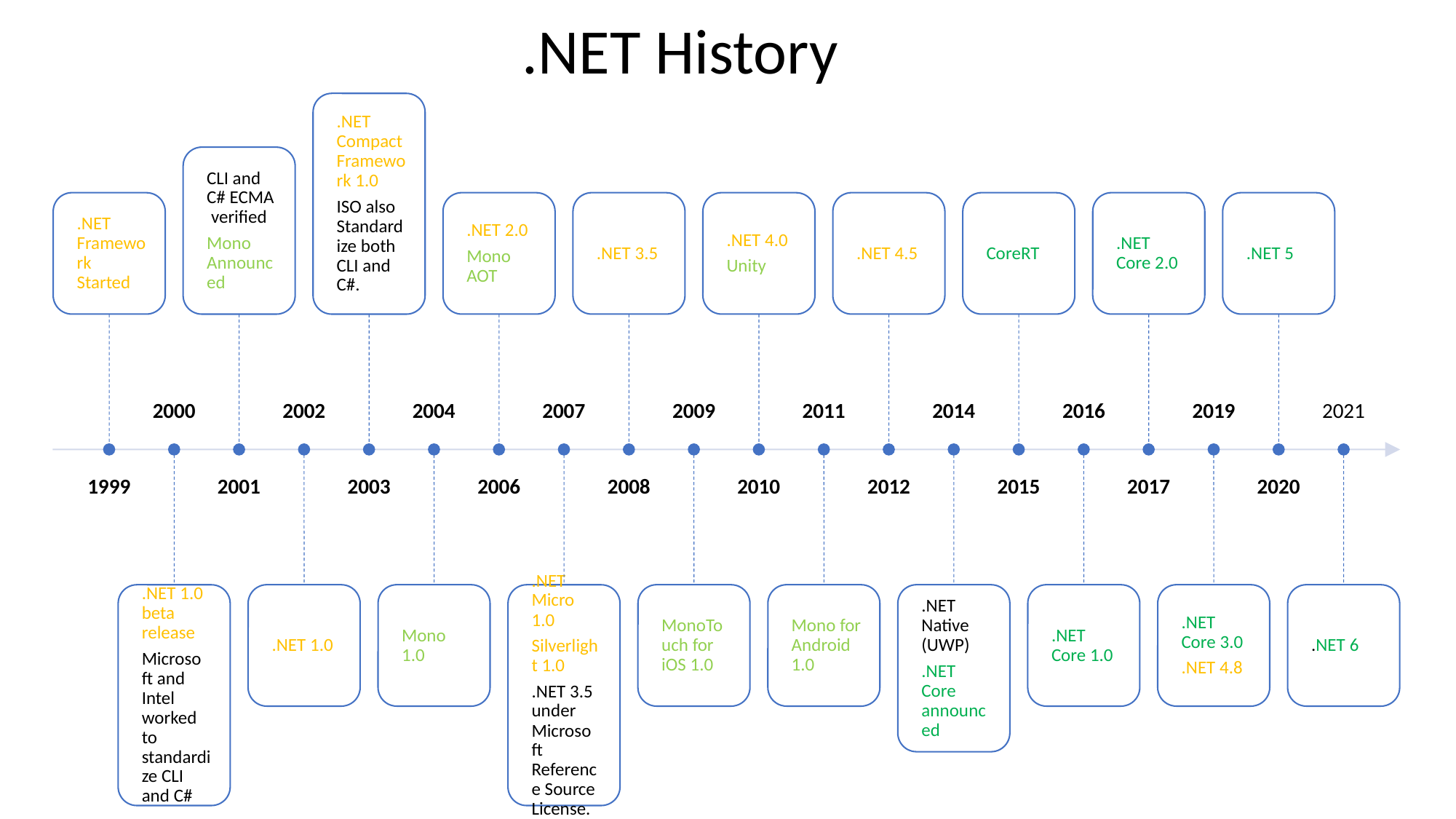

# .NET History
1999
.NET Framework Started
2000
.NET 1.0 beta release
Microsoft and Intel worked to standardize CLI and C#
2001
CLI and C# ECMA verified
Mono Announced
2002
.NET 1.0
2003
.NET Compact Framework 1.0
ISO also Standardize both CLI and C#.
2004
Mono 1.0
2006
.NET 2.0
Mono AOT
2007
.NET Micro 1.0
Silverlight 1.0
.NET 3.5 under Microsoft Reference Source License.
2008
.NET 3.5
2009
MonoTouch for iOS 1.0
2010
.NET 4.0
Unity
2011
Mono for Android 1.0
2012
.NET 4.5
2014
.NET Native (UWP)
.NET Core announced
2015
CoreRT
2016
.NET Core 1.0
2017
.NET Core 2.0
2019
.NET Core 3.0
.NET 4.8
2020
.NET 5
2021
.NET 6